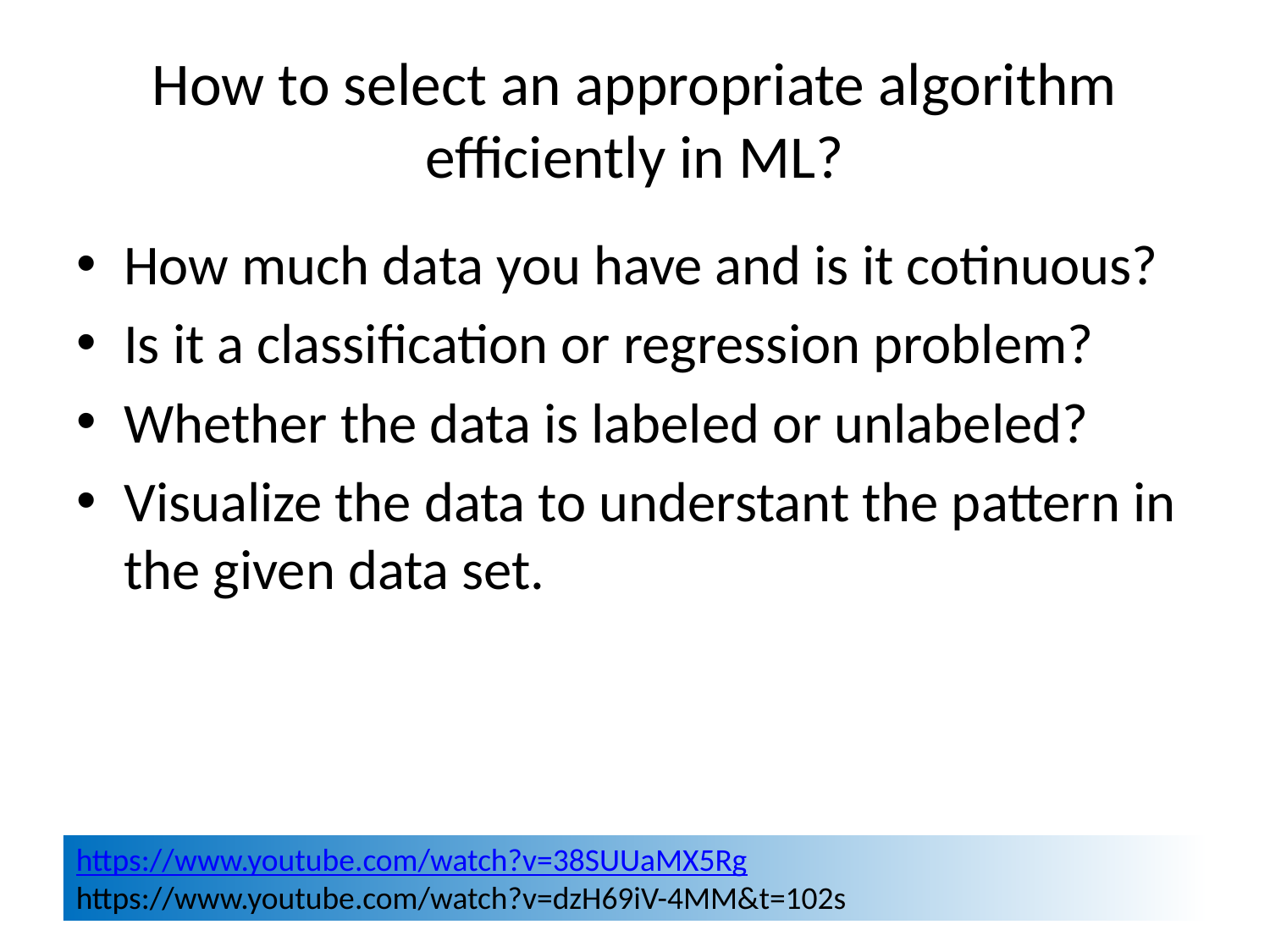

# How to select an appropriate algorithm efficiently in ML?
How much data you have and is it cotinuous?
Is it a classification or regression problem?
Whether the data is labeled or unlabeled?
Visualize the data to understant the pattern in the given data set.
https://www.youtube.com/watch?v=38SUUaMX5Rg
https://www.youtube.com/watch?v=dzH69iV-4MM&t=102s